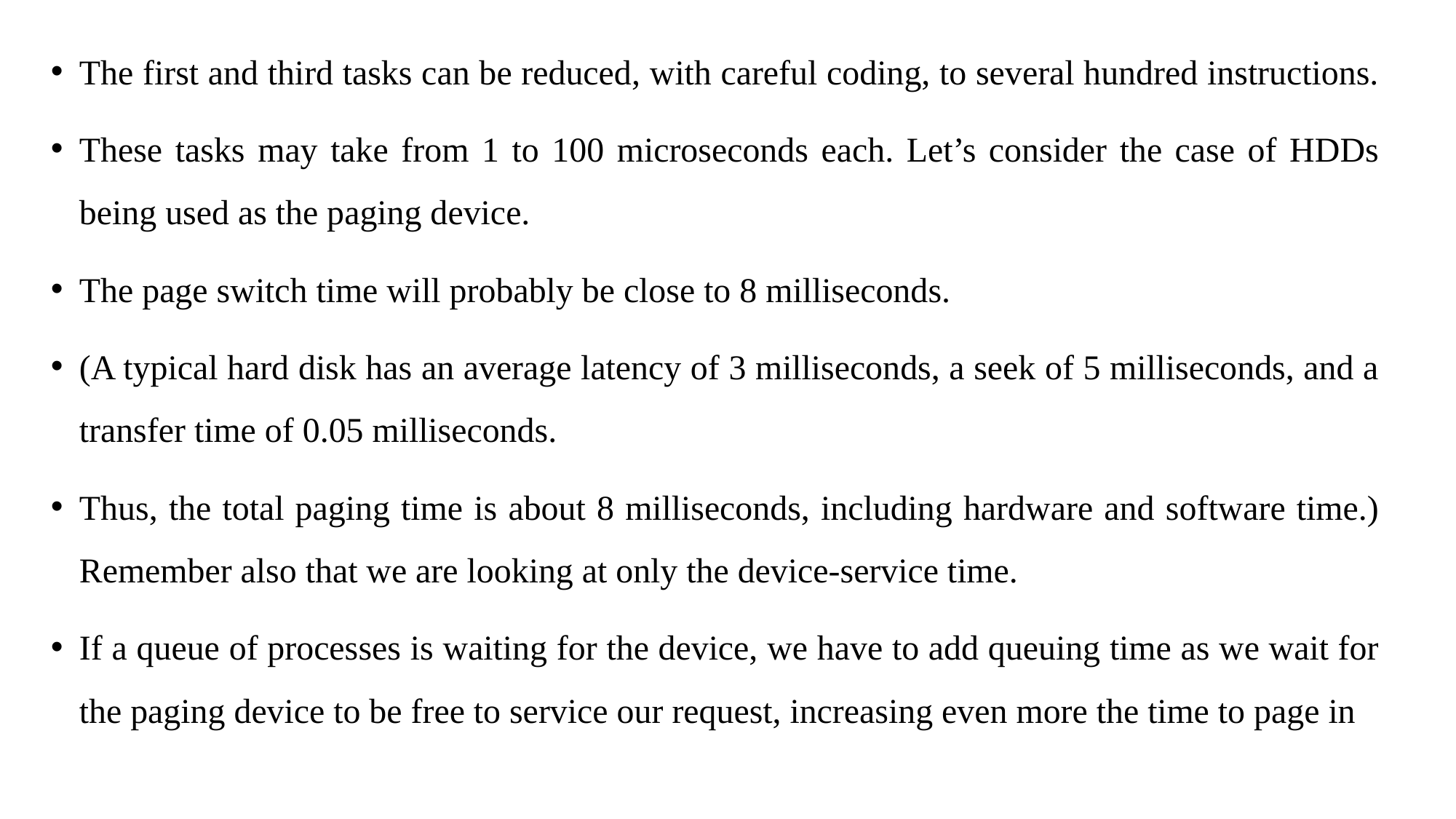

The first and third tasks can be reduced, with careful coding, to several hundred instructions.
These tasks may take from 1 to 100 microseconds each. Let’s consider the case of HDDs being used as the paging device.
The page switch time will probably be close to 8 milliseconds.
(A typical hard disk has an average latency of 3 milliseconds, a seek of 5 milliseconds, and a transfer time of 0.05 milliseconds.
Thus, the total paging time is about 8 milliseconds, including hardware and software time.) Remember also that we are looking at only the device-service time.
If a queue of processes is waiting for the device, we have to add queuing time as we wait for the paging device to be free to service our request, increasing even more the time to page in